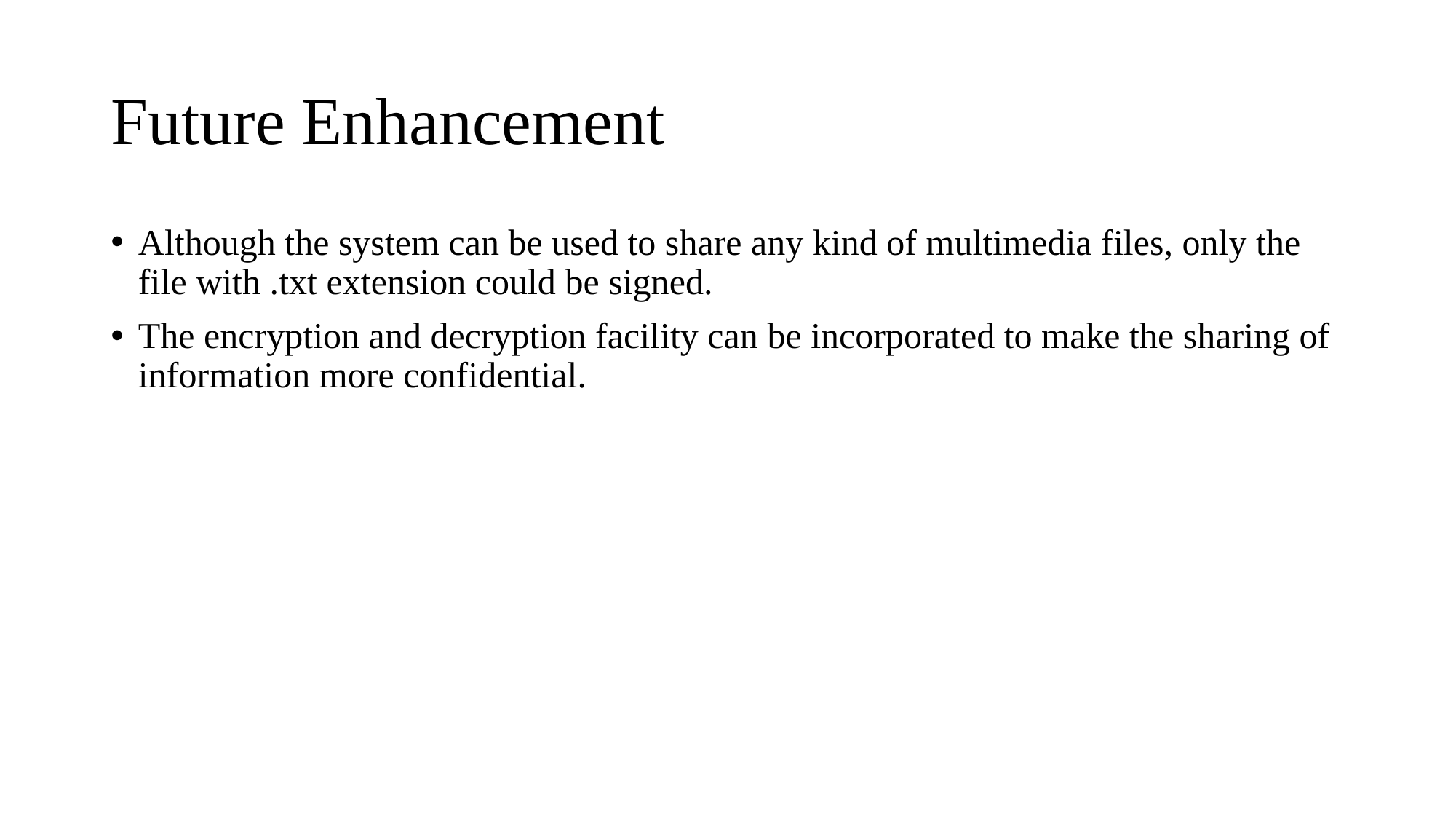

# Future Enhancement
Although the system can be used to share any kind of multimedia files, only the file with .txt extension could be signed.
The encryption and decryption facility can be incorporated to make the sharing of information more confidential.